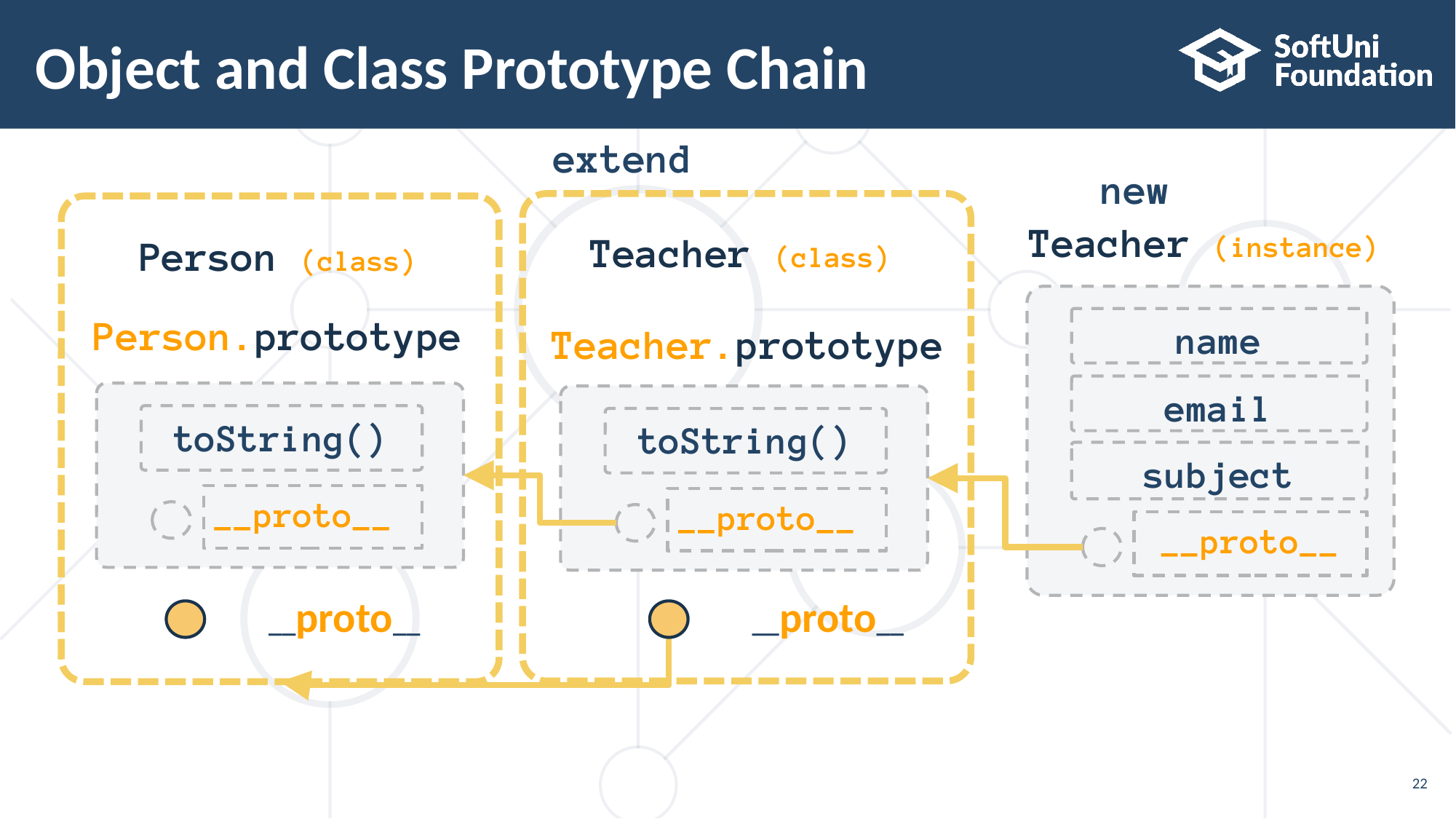

# Object and Class Prototype Chain
extend
new

Teacher (class)

Teacher (instance)
Person (class)

name
email
subject
__proto__

Person.prototype
Teacher.prototype

toString()
__proto__

toString()
__proto__

__proto__
__proto__

22